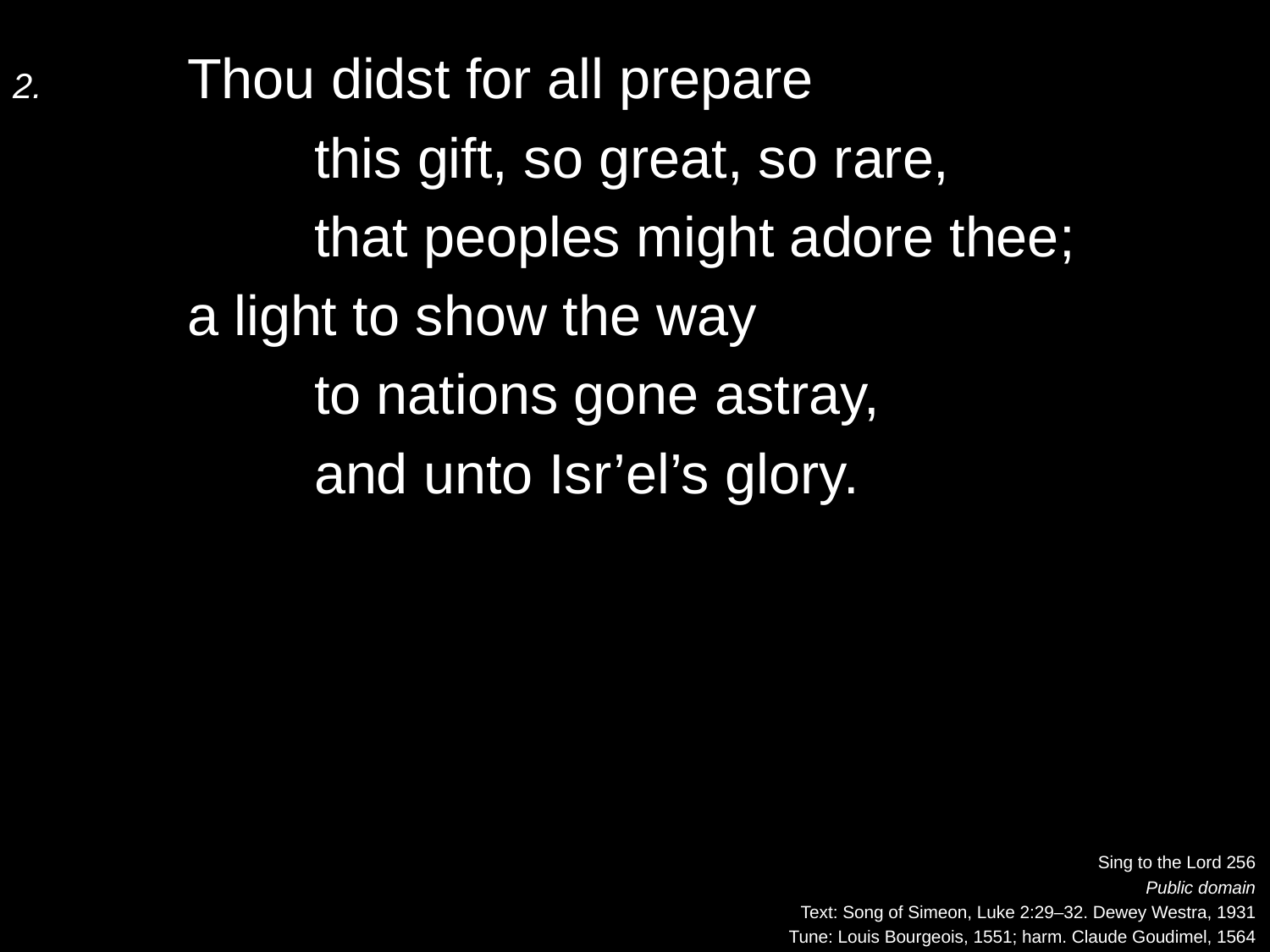

2.	Thou didst for all prepare
		this gift, so great, so rare,
		that peoples might adore thee;
	a light to show the way
		to nations gone astray,
		and unto Isr’el’s glory.
Sing to the Lord 256
Public domain
Text: Song of Simeon, Luke 2:29–32. Dewey Westra, 1931
Tune: Louis Bourgeois, 1551; harm. Claude Goudimel, 1564